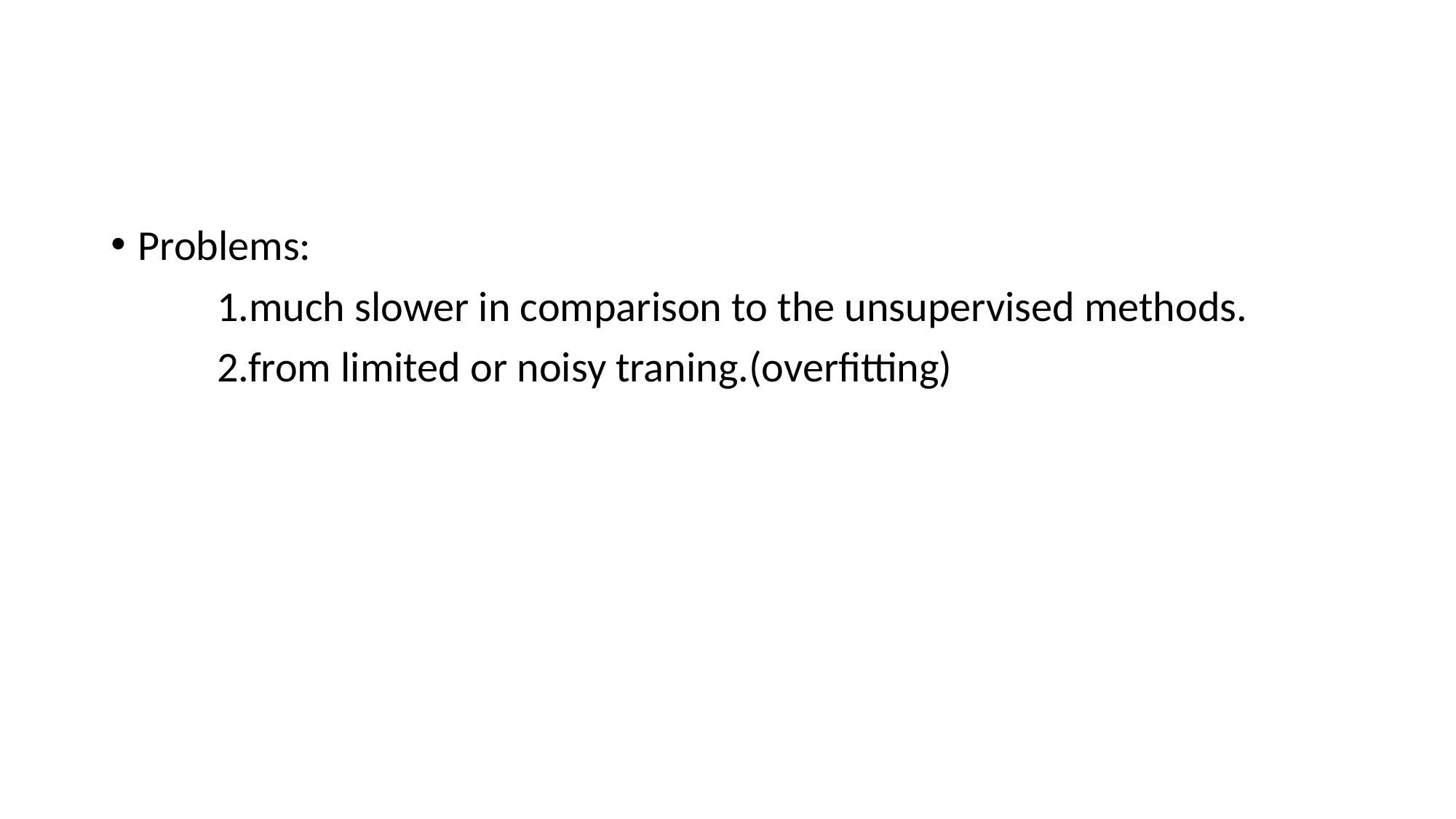

#
Problems:
           1.much slower in comparison to the unsupervised methods.
           2.from limited or noisy traning.(overfitting)